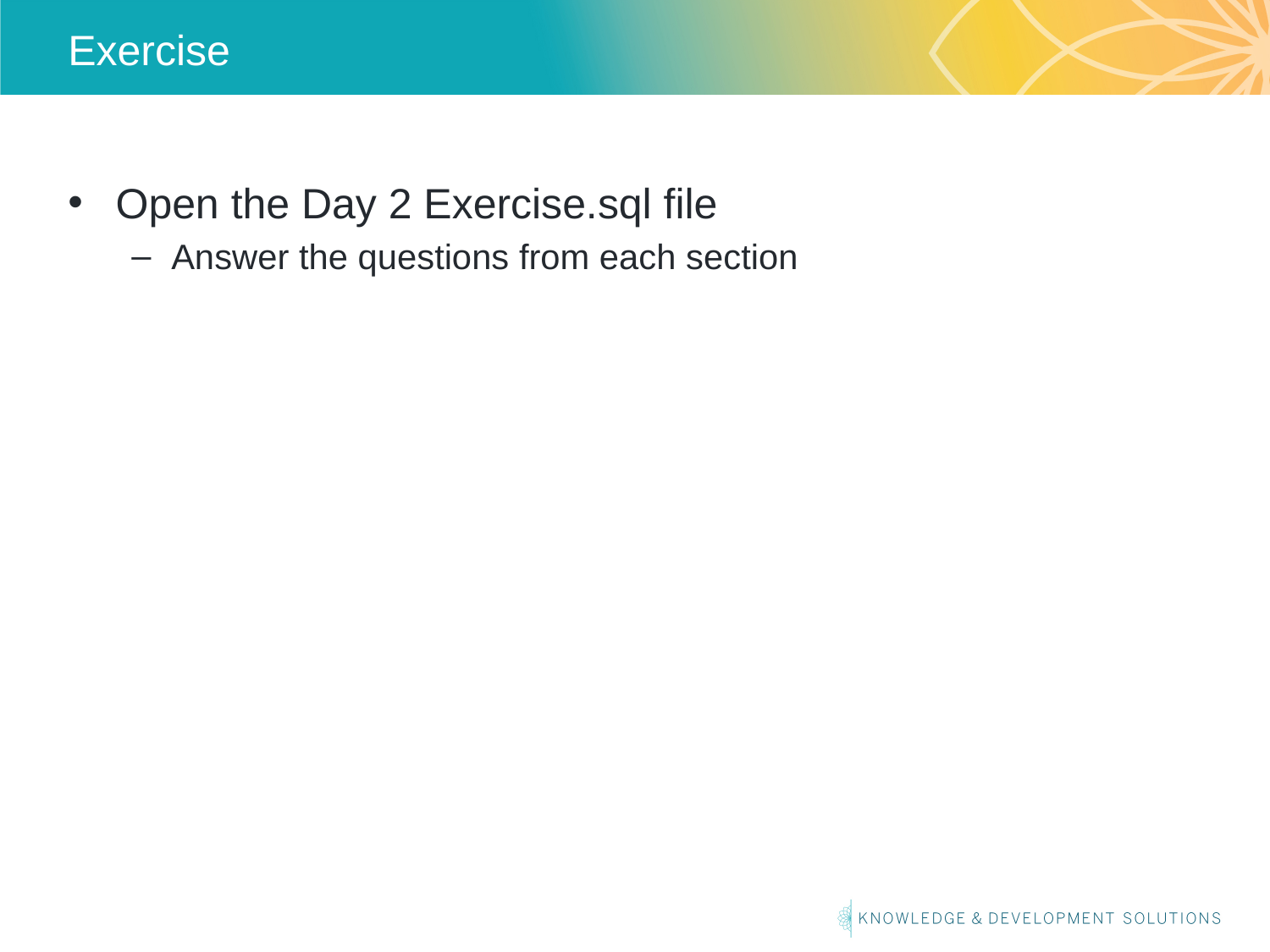

# Exercise
Open the Day 2 Exercise.sql file
Answer the questions from each section